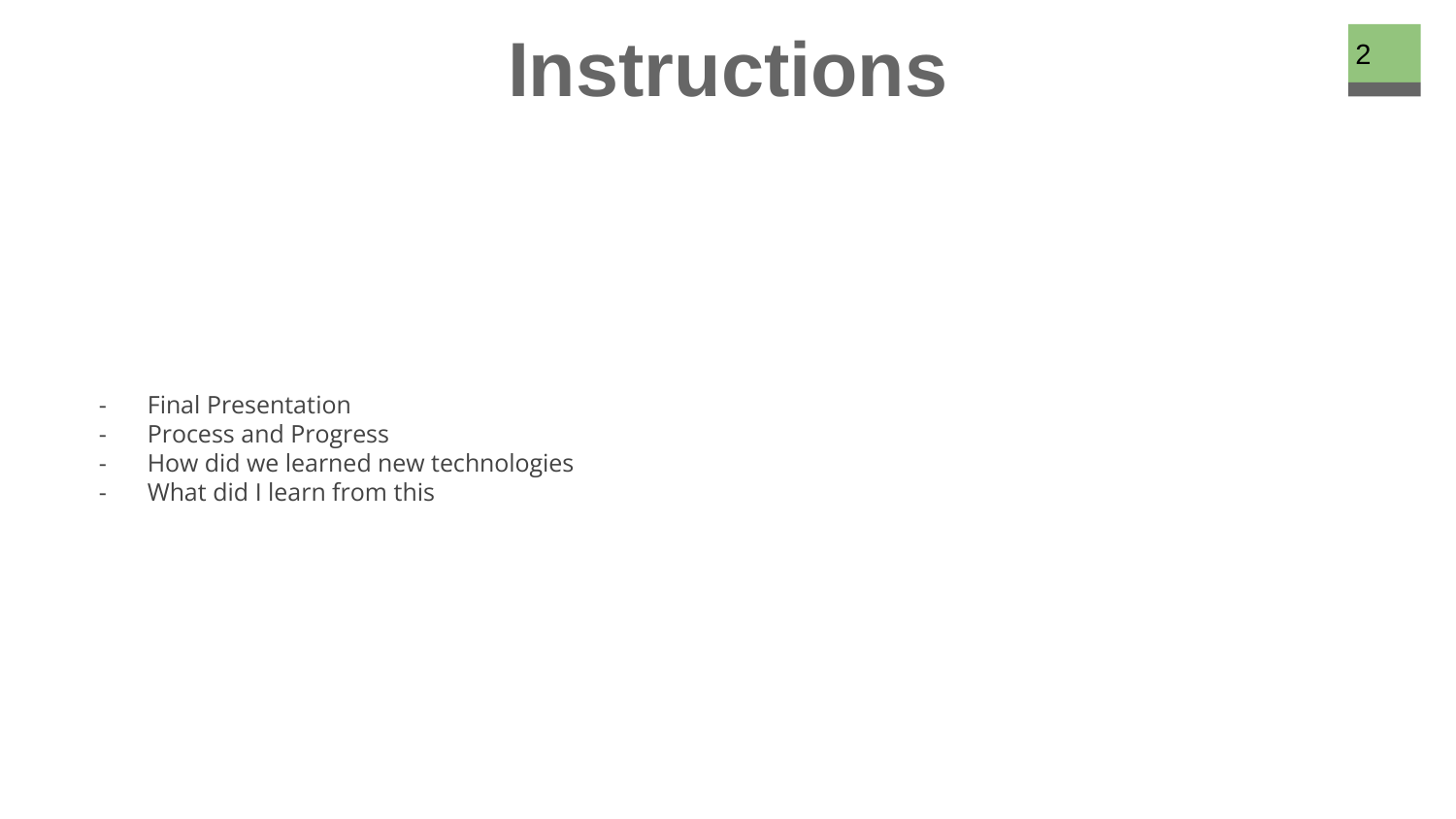

# Instructions
2
Final Presentation
Process and Progress
How did we learned new technologies
What did I learn from this